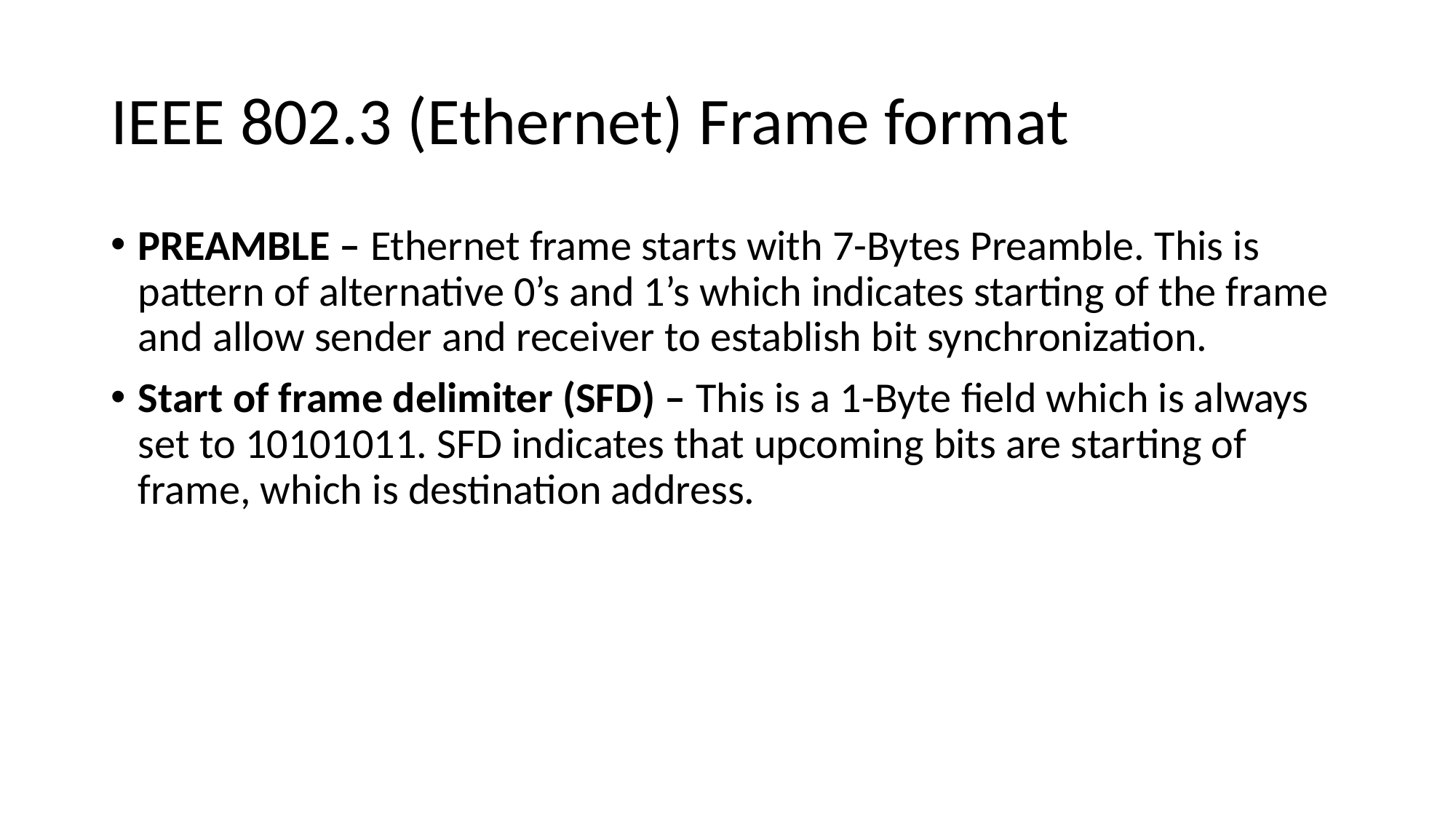

# IEEE 802.3 (Ethernet) Frame format
PREAMBLE – Ethernet frame starts with 7-Bytes Preamble. This is pattern of alternative 0’s and 1’s which indicates starting of the frame and allow sender and receiver to establish bit synchronization.
Start of frame delimiter (SFD) – This is a 1-Byte field which is always set to 10101011. SFD indicates that upcoming bits are starting of frame, which is destination address.